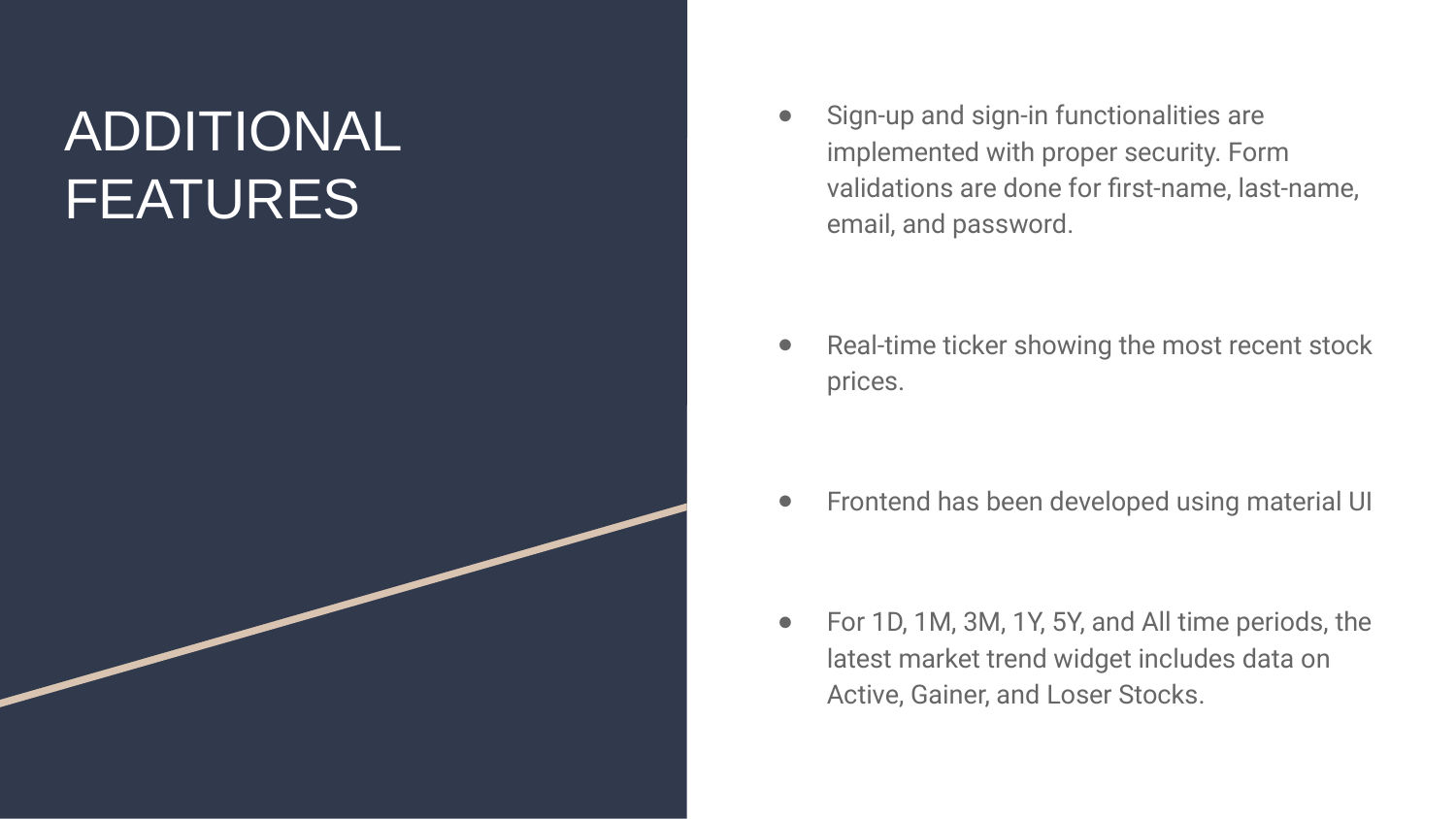

# ADDITIONAL FEATURES
Sign-up and sign-in functionalities are implemented with proper security. Form validations are done for first-name, last-name, email, and password.

Real-time ticker showing the most recent stock prices.

Frontend has been developed using material UI

For 1D, 1M, 3M, 1Y, 5Y, and All time periods, the latest market trend widget includes data on Active, Gainer, and Loser Stocks.